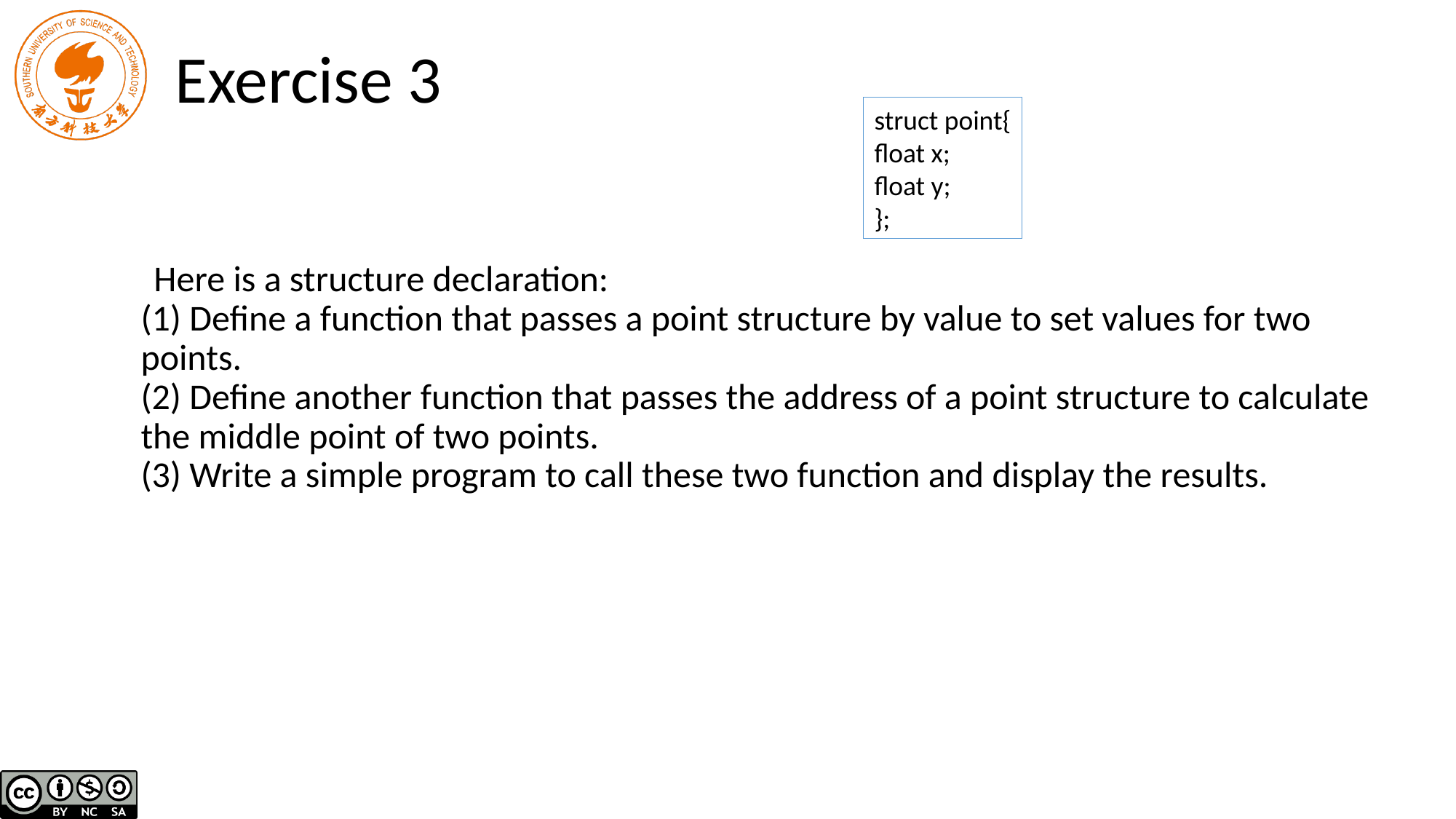

# Exercise 3
struct point{
float x;
float y;
};
Here is a structure declaration:
(1) Define a function that passes a point structure by value to set values for two points.
(2) Define another function that passes the address of a point structure to calculate the middle point of two points.
(3) Write a simple program to call these two function and display the results.